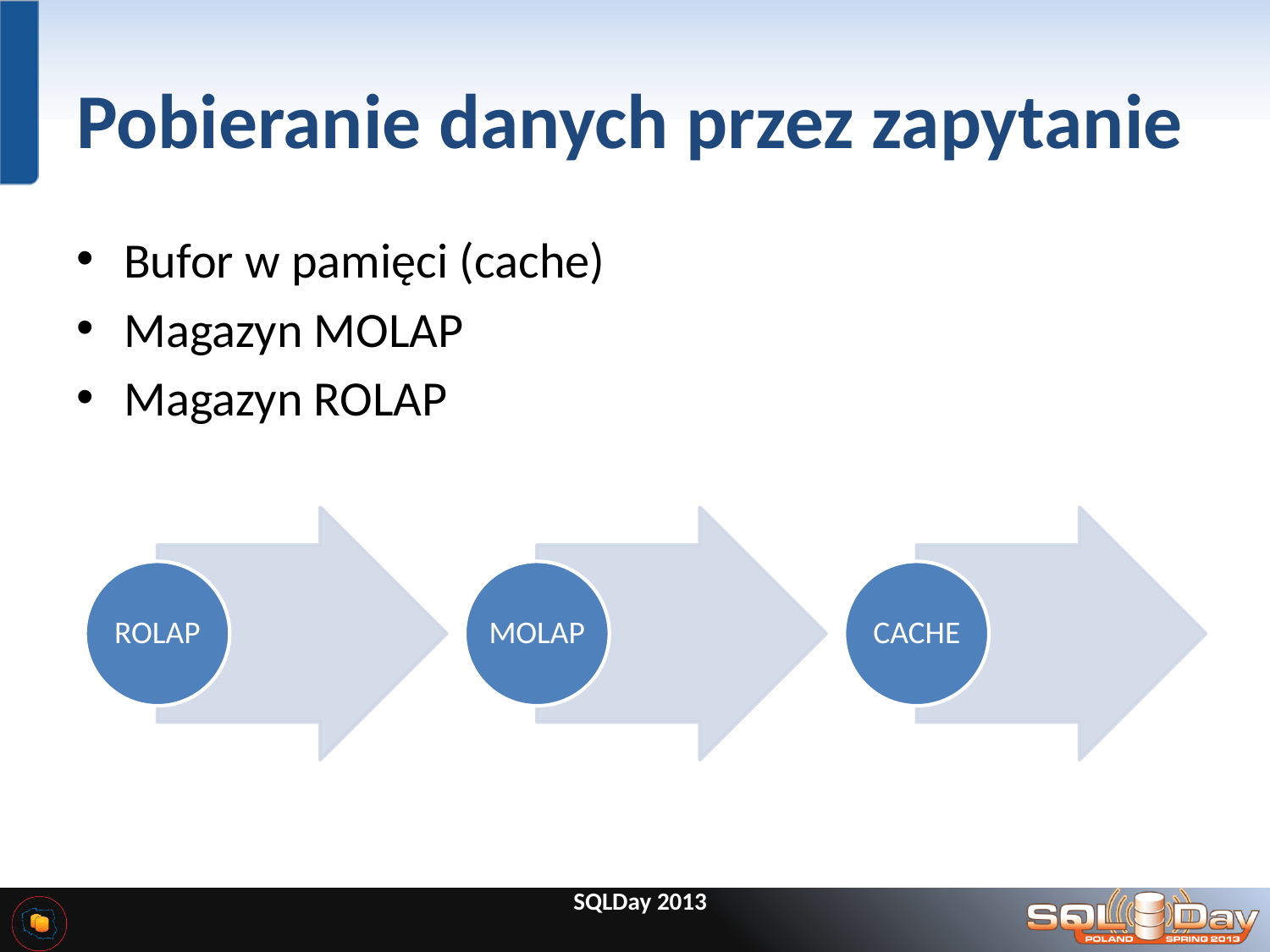

# Pobieranie danych przez zapytanie
Bufor w pamięci (cache)
Magazyn MOLAP
Magazyn ROLAP
ROLAP
MOLAP
CACHE
SQLDay 2013